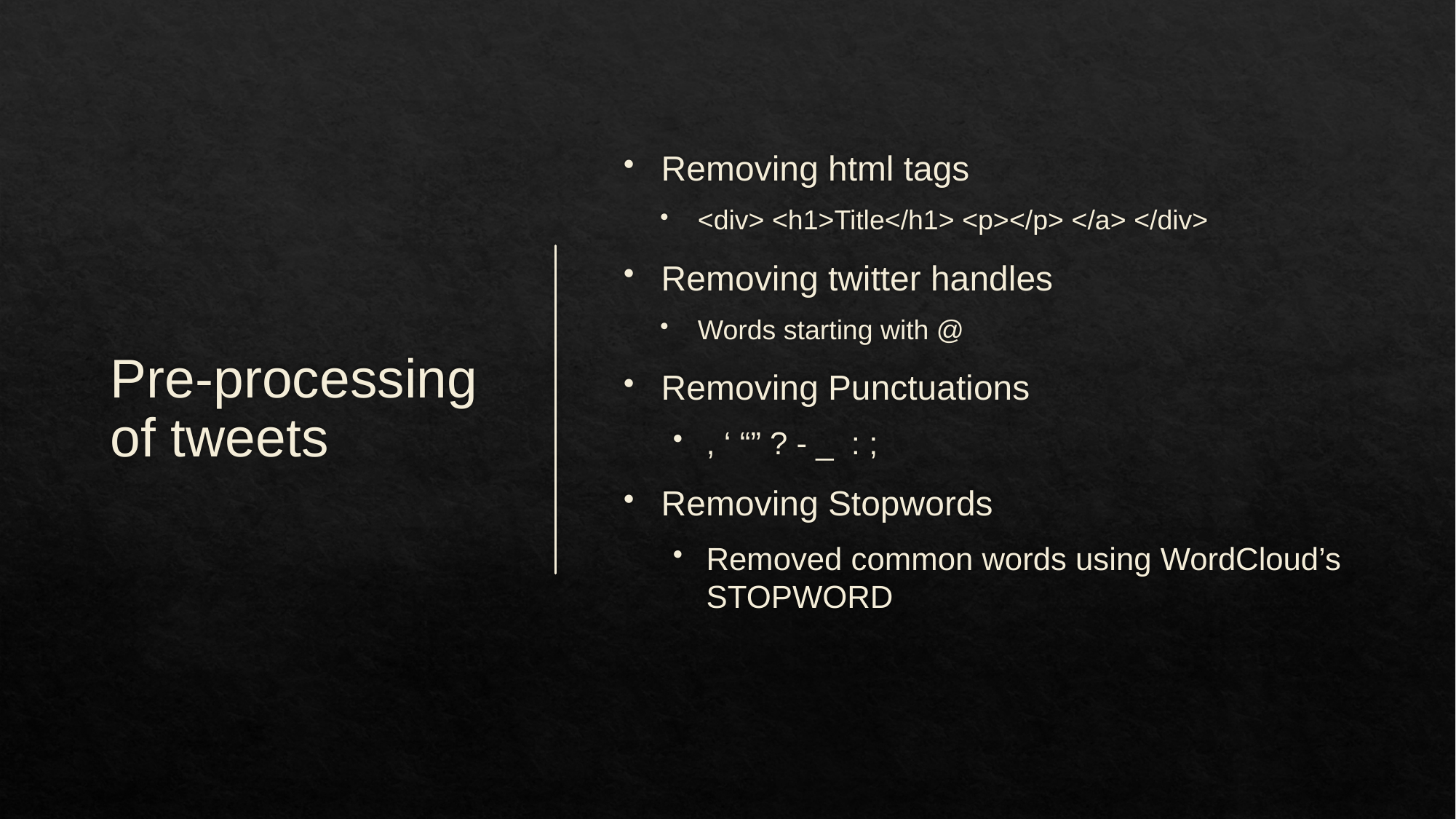

# Pre-processing of tweets
Removing html tags
<div> <h1>Title</h1> <p></p> </a> </div>
Removing twitter handles
Words starting with @
Removing Punctuations
, ‘ “” ? - _  : ;
Removing Stopwords
Removed common words using WordCloud’s STOPWORD